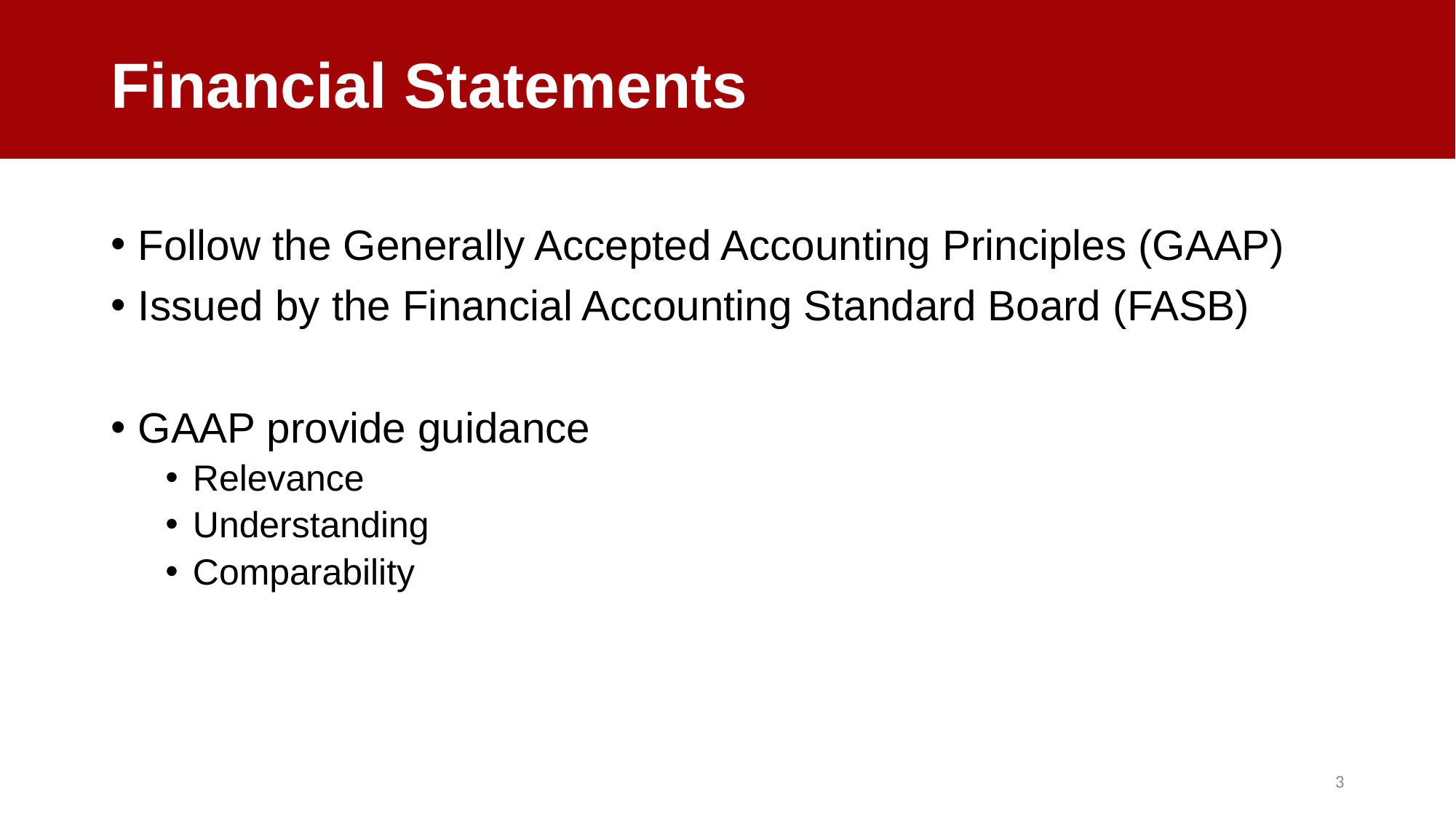

Financial Statements
# Financial Statements
Follow the Generally Accepted Accounting Principles (GAAP)
Issued by the Financial Accounting Standard Board (FASB)

GAAP provide guidance
Relevance
Understanding
Comparability

3